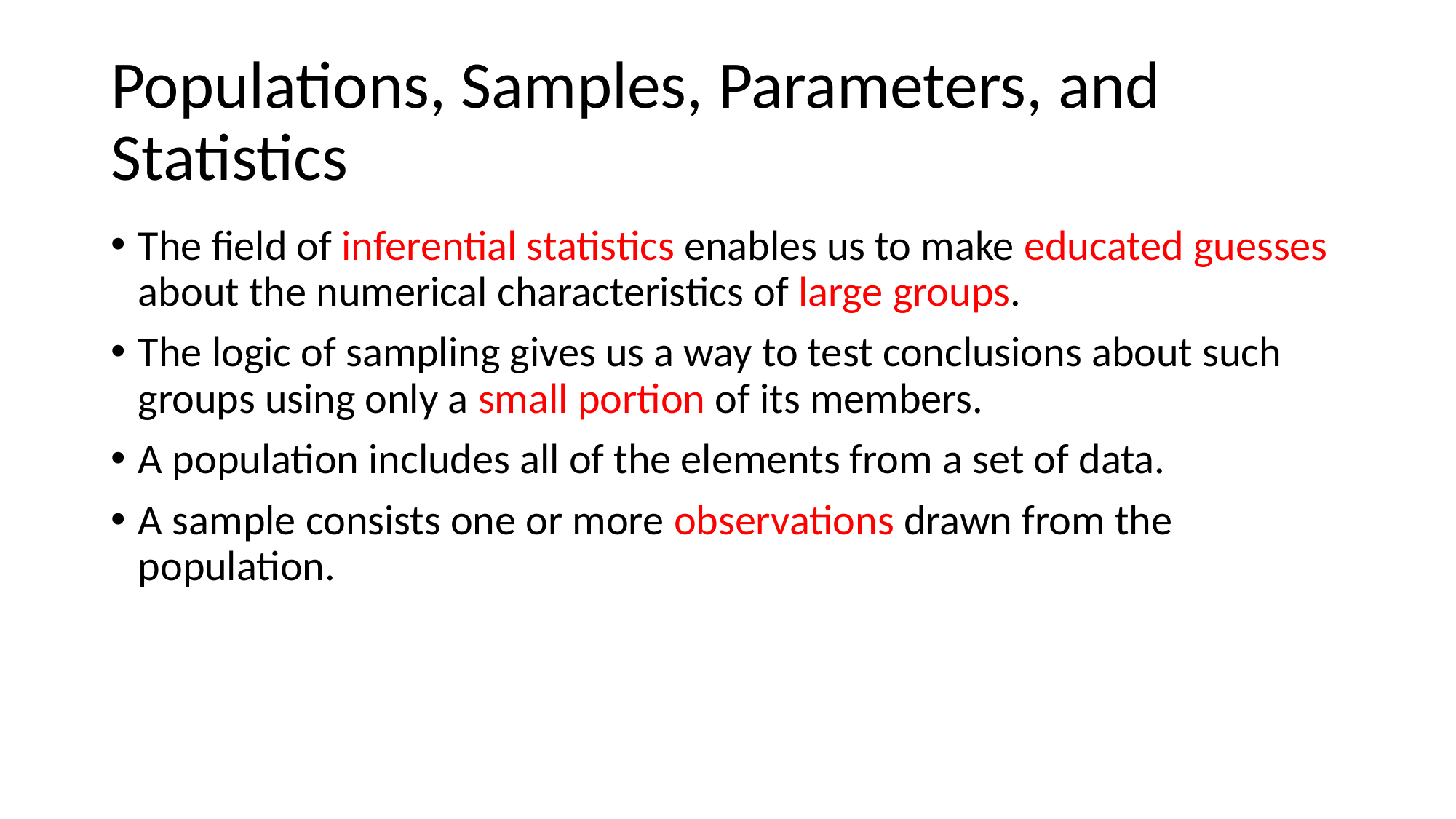

# Populations, Samples, Parameters, and Statistics
The field of inferential statistics enables us to make educated guesses about the numerical characteristics of large groups.
The logic of sampling gives us a way to test conclusions about such groups using only a small portion of its members.
A population includes all of the elements from a set of data.
A sample consists one or more observations drawn from the population.